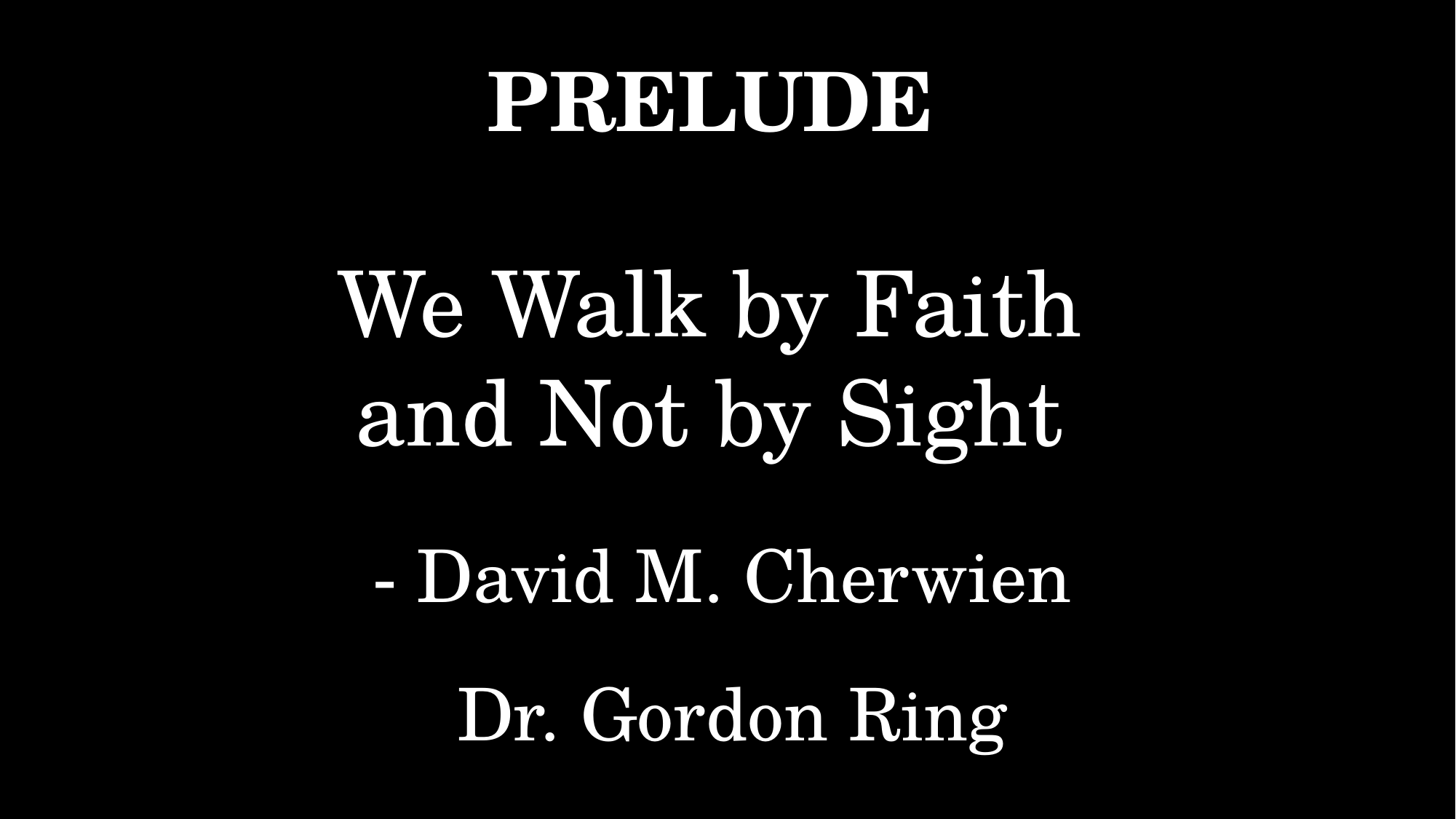

PRELUDE

We Walk by Faith
and Not by Sight

- David M. Cherwien

 Dr. Gordon Ring